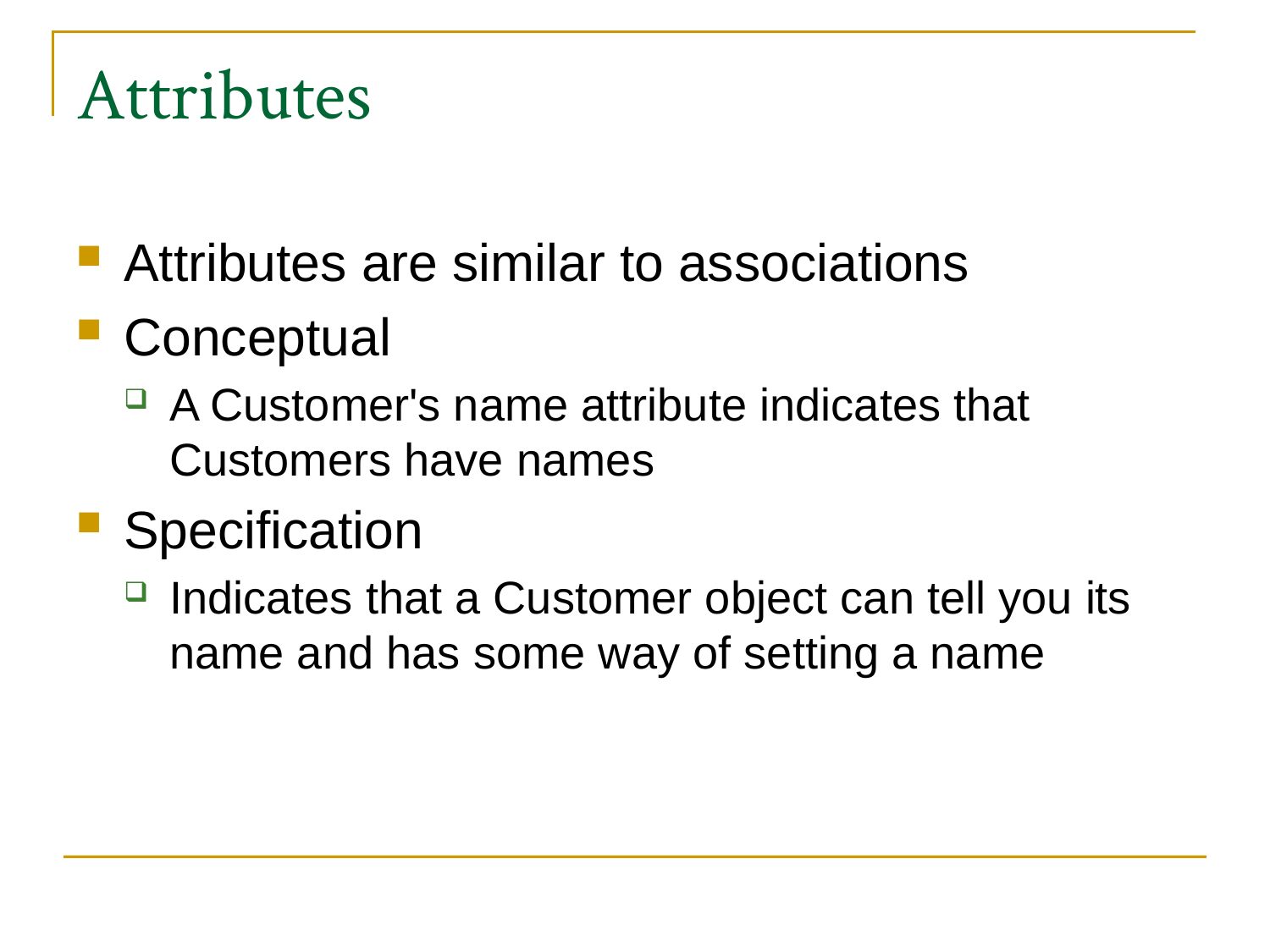

# Attributes
Attributes are similar to associations
Conceptual
A Customer's name attribute indicates that Customers have names
Specification
Indicates that a Customer object can tell you its name and has some way of setting a name